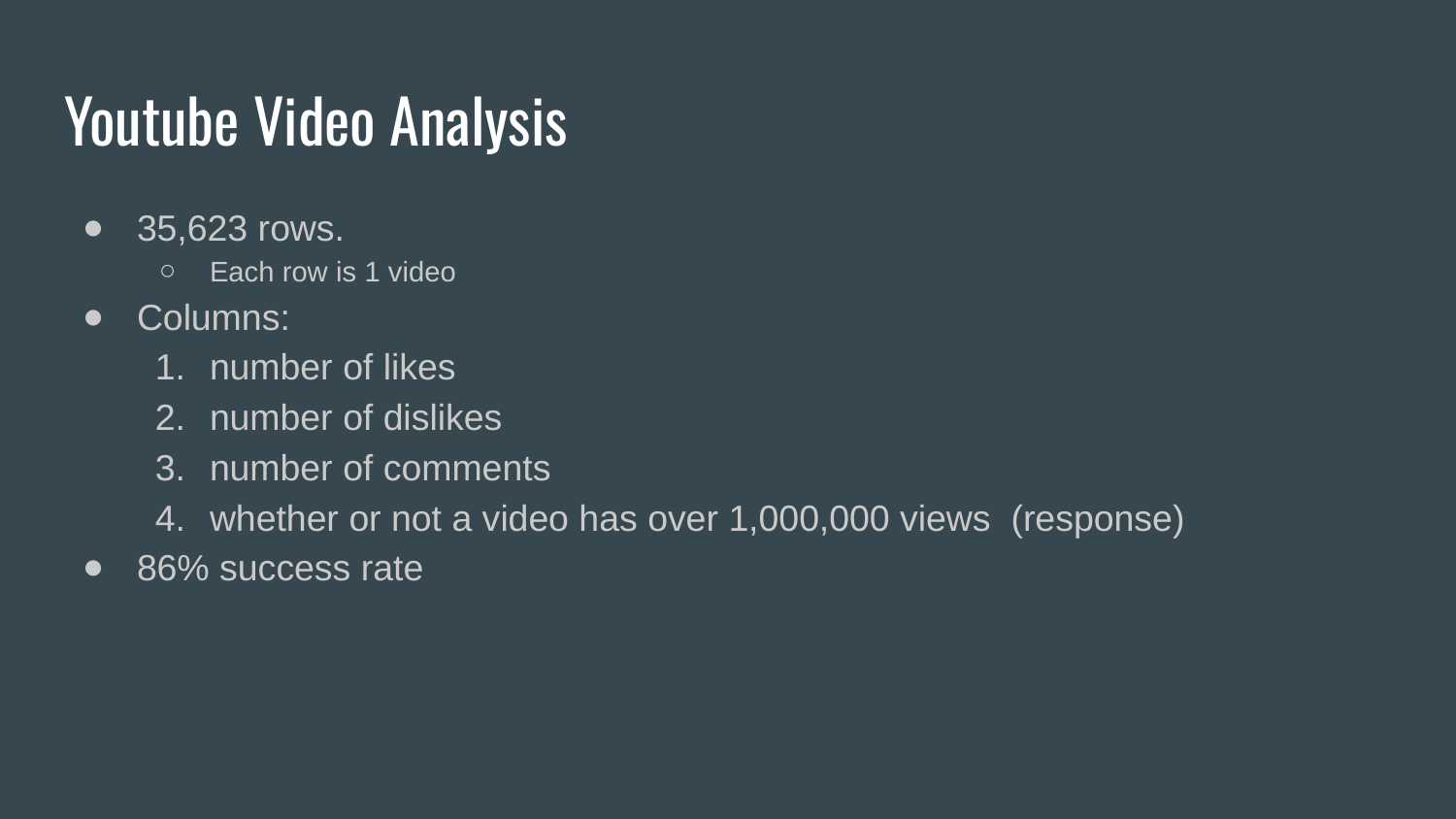

# Youtube Video Analysis
35,623 rows.
Each row is 1 video
Columns:
number of likes
number of dislikes
number of comments
whether or not a video has over 1,000,000 views  (response)
86% success rate